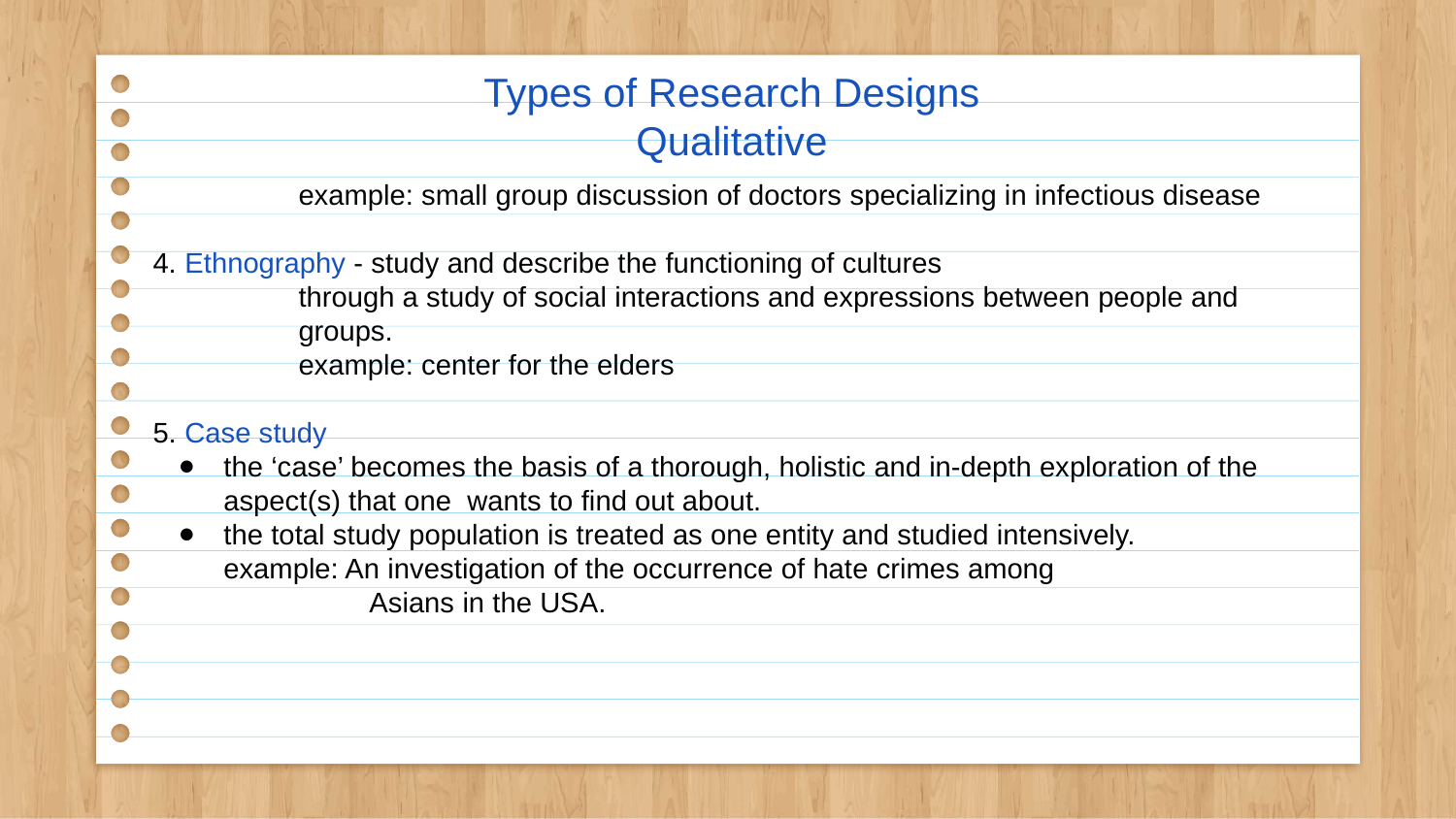

# Types of Research Designs Qualitative
	example: small group discussion of doctors specializing in infectious disease

4. Ethnography - study and describe the functioning of cultures
	through a study of social interactions and expressions between people and 	groups.
	example: center for the elders

5. Case study
the ‘case’ becomes the basis of a thorough, holistic and in-depth exploration of the
	aspect(s) that one  wants to find out about.
the total study population is treated as one entity and studied intensively.
	example: An investigation of the occurrence of hate crimes among
		Asians in the USA.